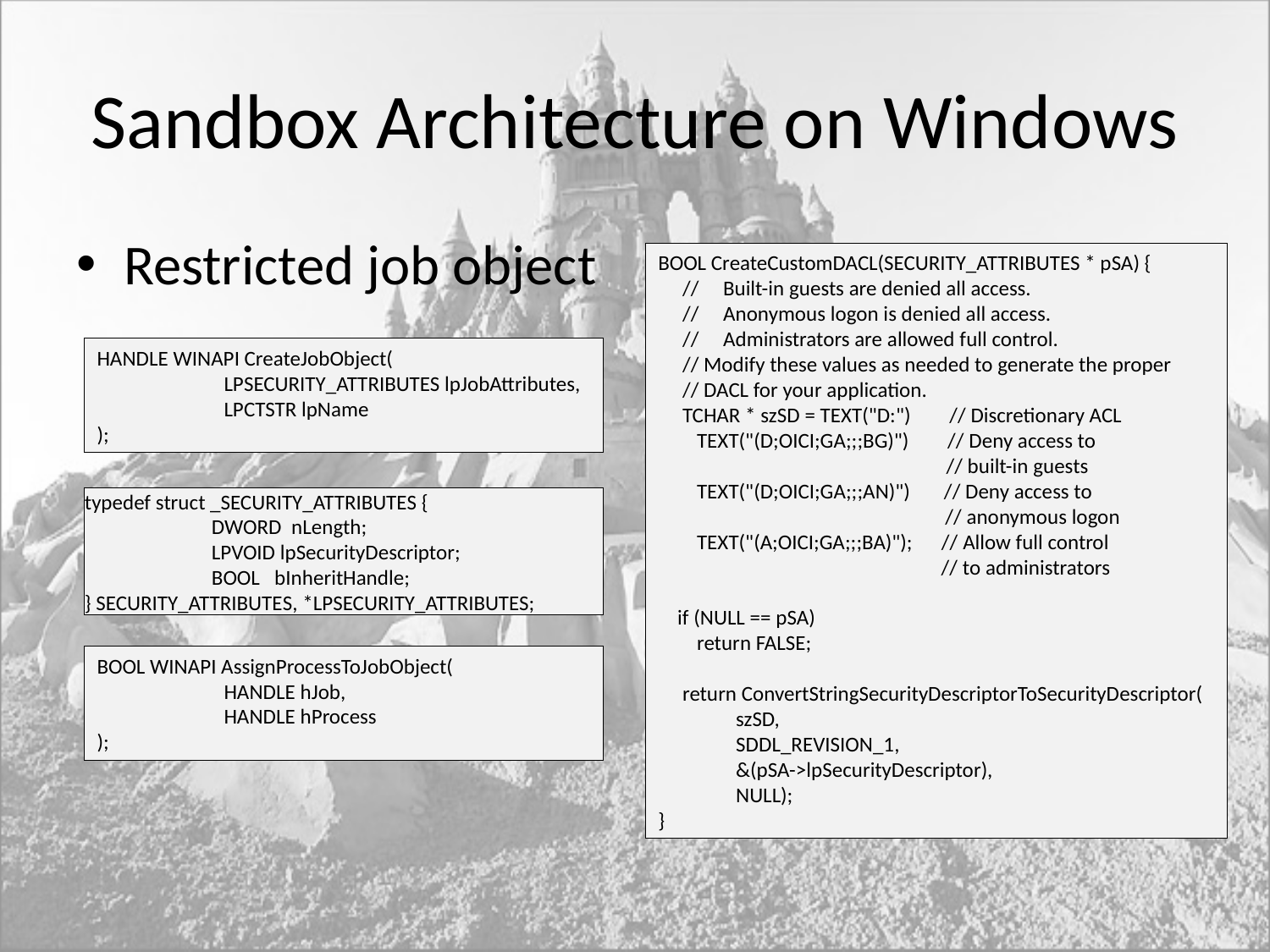

# Sandbox Architecture on Windows
Restricted job object
BOOL CreateCustomDACL(SECURITY_ATTRIBUTES * pSA) {
     //     Built-in guests are denied all access.
     //     Anonymous logon is denied all access.
     //     Administrators are allowed full control.
     // Modify these values as needed to generate the proper
     // DACL for your application.
     TCHAR * szSD = TEXT("D:")        // Discretionary ACL
        TEXT("(D;OICI;GA;;;BG)")        // Deny access to
                                    	       // built-in guests
        TEXT("(D;OICI;GA;;;AN)")       // Deny access to
                                                           // anonymous logon
        TEXT("(A;OICI;GA;;;BA)");      // Allow full control
	      // to administrators

    if (NULL == pSA)
        return FALSE;

     return ConvertStringSecurityDescriptorToSecurityDescriptor(
                szSD,
                SDDL_REVISION_1,
                &(pSA->lpSecurityDescriptor),
                NULL);
}
HANDLE WINAPI CreateJobObject(
	LPSECURITY_ATTRIBUTES lpJobAttributes,
	LPCTSTR lpName
);
typedef struct _SECURITY_ATTRIBUTES {
	DWORD  nLength;
	LPVOID lpSecurityDescriptor;
	BOOL   bInheritHandle;
} SECURITY_ATTRIBUTES, *LPSECURITY_ATTRIBUTES;
BOOL WINAPI AssignProcessToJobObject(
	HANDLE hJob,
	HANDLE hProcess
);